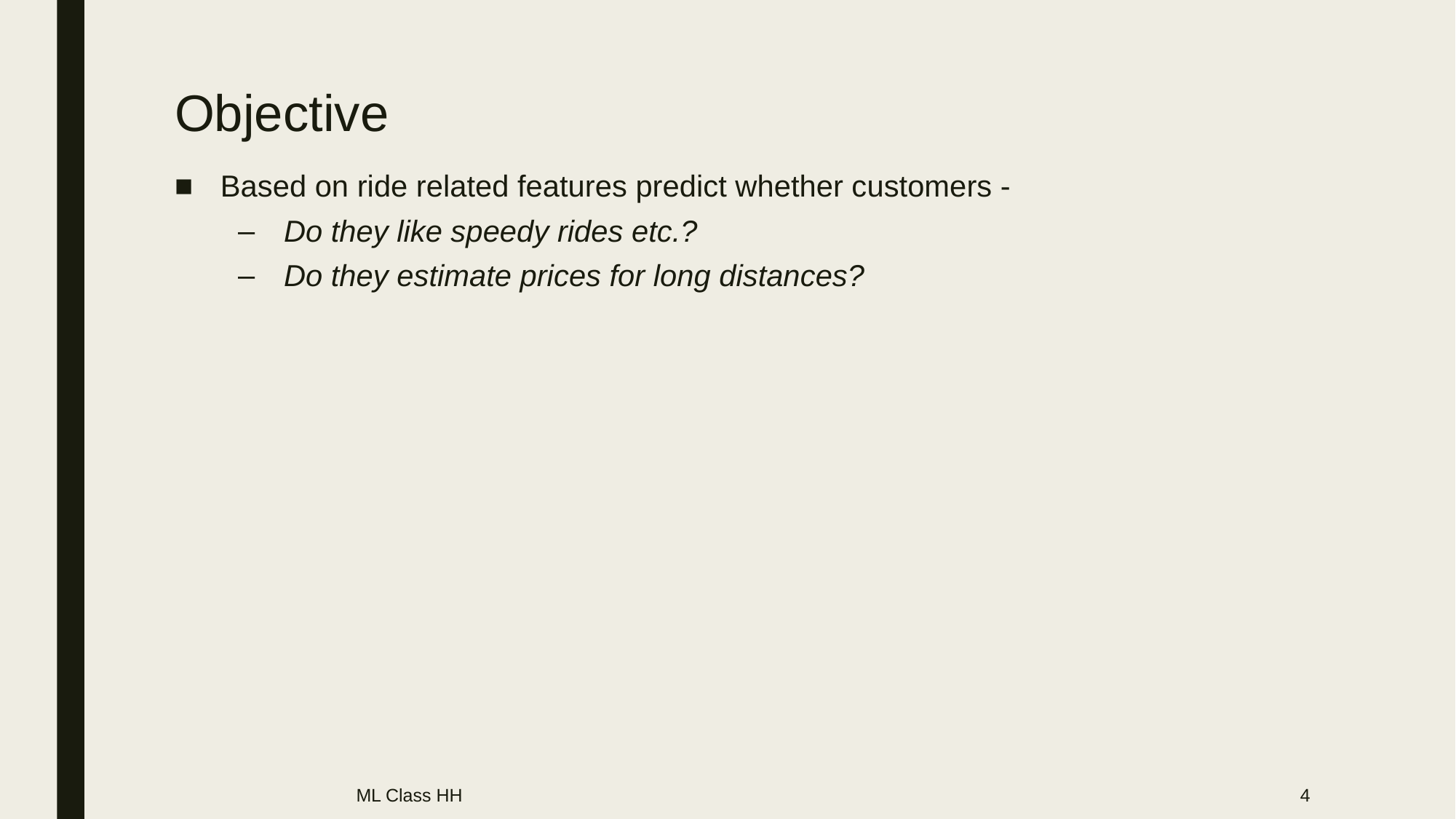

# Objective
Based on ride related features predict whether customers -
Do they like speedy rides etc.?
Do they estimate prices for long distances?

ML Class HH
4